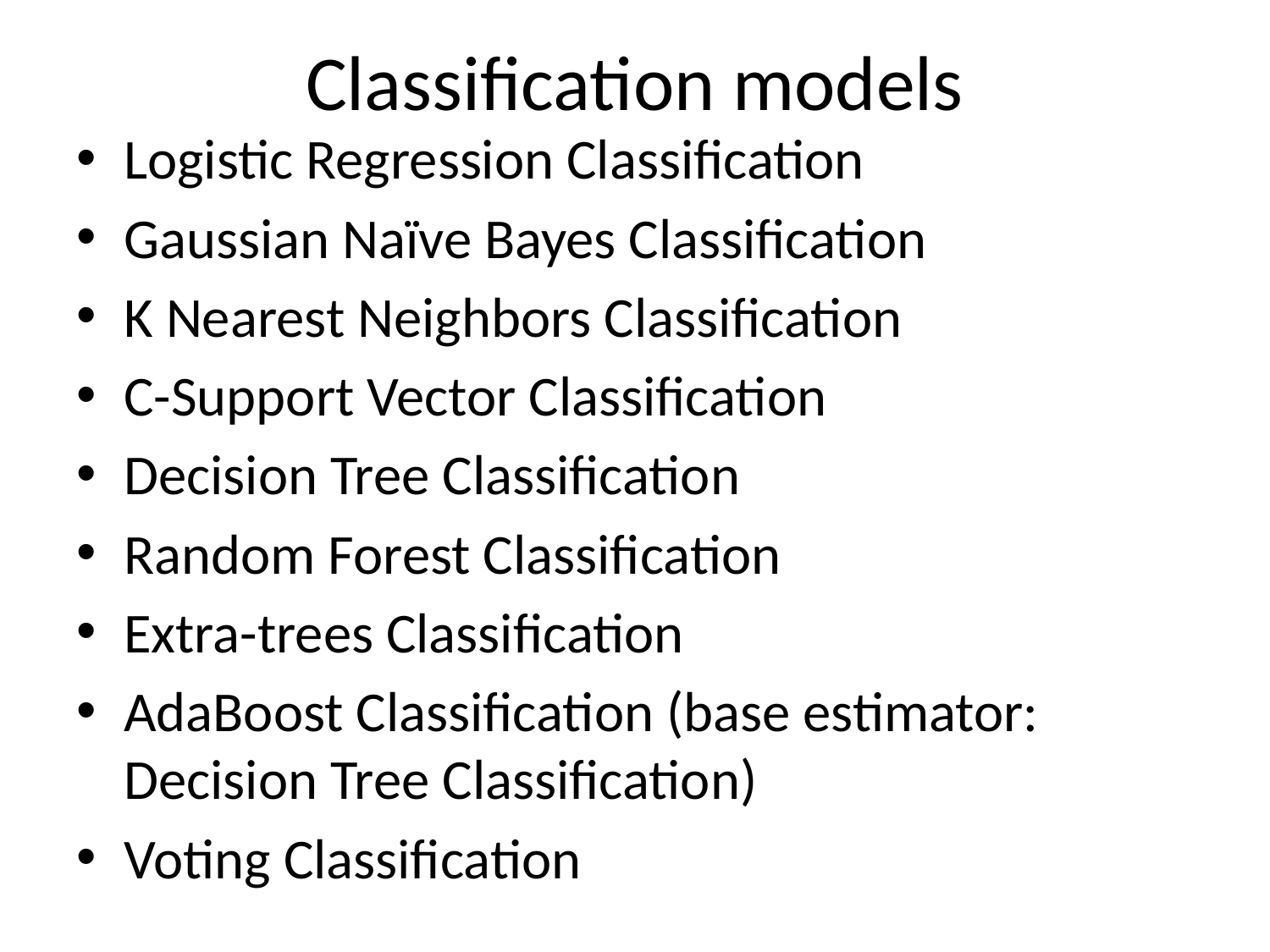

# Classification models
Logistic Regression Classification
Gaussian Naïve Bayes Classification
K Nearest Neighbors Classification
C-Support Vector Classification
Decision Tree Classification
Random Forest Classification
Extra-trees Classification
AdaBoost Classification (base estimator: Decision Tree Classification)
Voting Classification